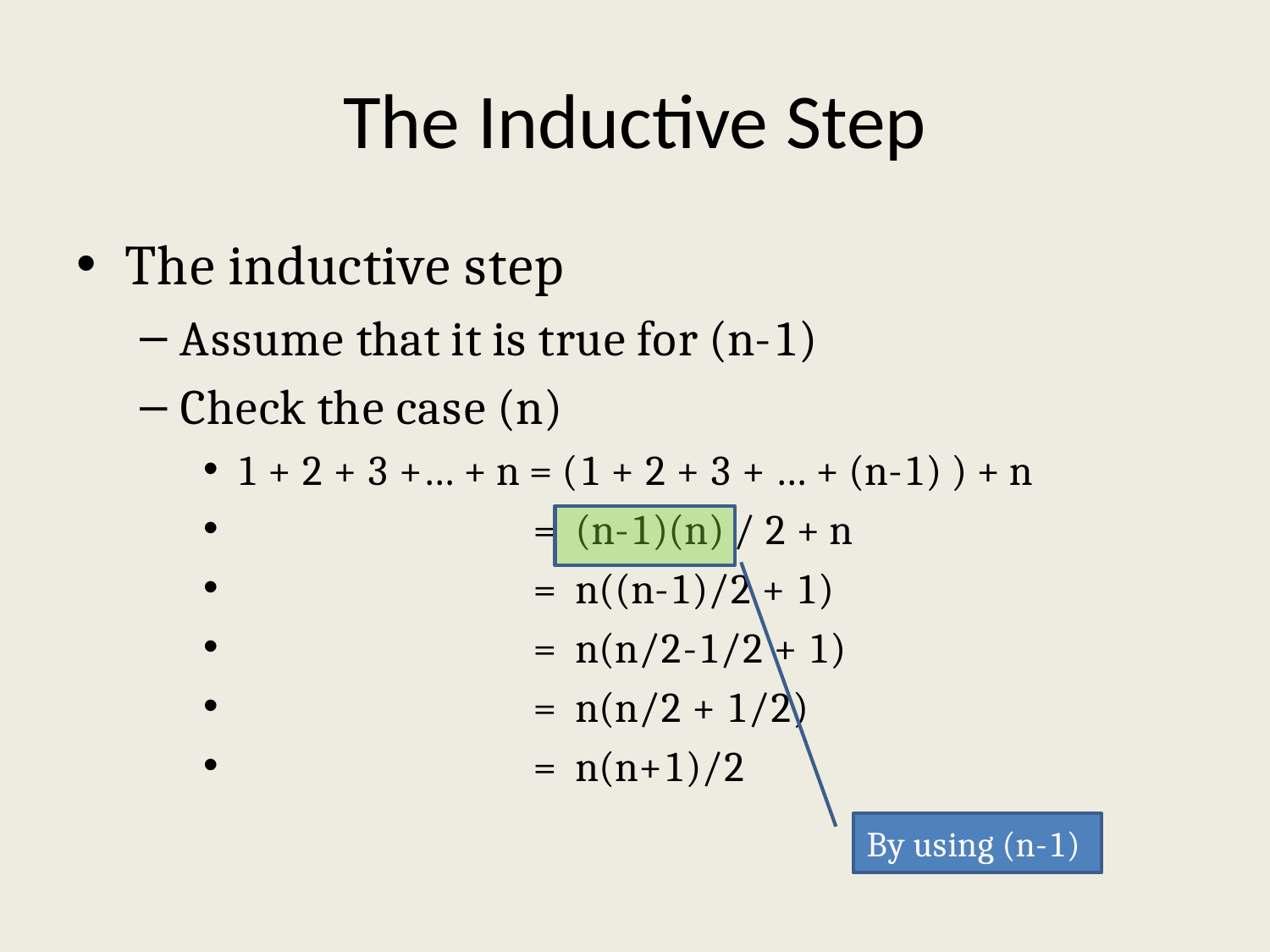

# The Inductive Step
The inductive step
Assume that it is true for (n-1)
Check the case (n)
1 + 2 + 3 +… + n = (1 + 2 + 3 + … + (n-1) ) + n
                                =  (n-1)(n) / 2 + n
                                =  n((n-1)/2 + 1)
                                =  n(n/2-1/2 + 1)
                                =  n(n/2 + 1/2)
                                =  n(n+1)/2

By using (n-1)